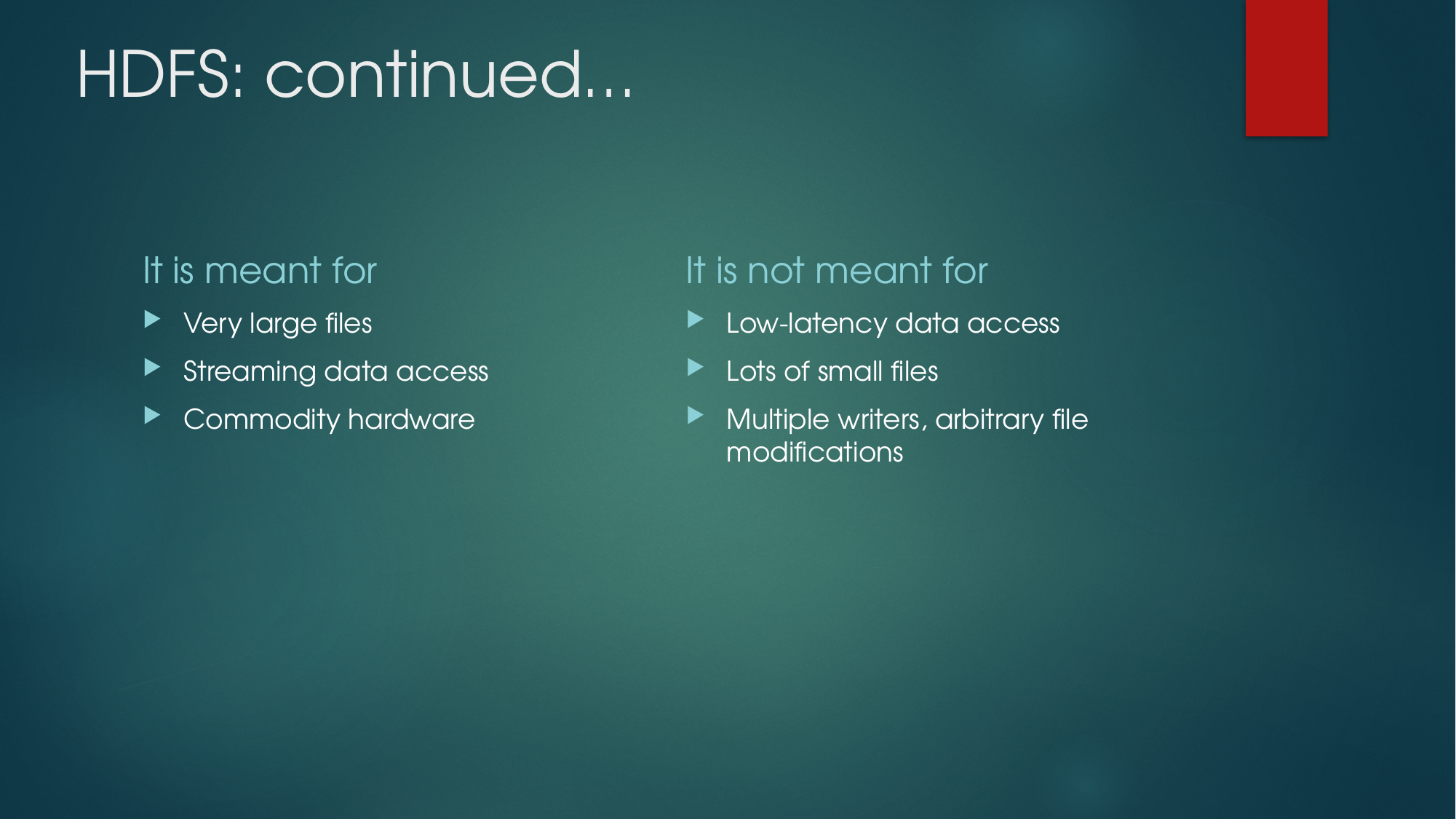

# HDFS: continued…
It is meant for
It is not meant for
Very large files
Streaming data access
Commodity hardware
Low-latency data access
Lots of small files
Multiple writers, arbitrary file modifications